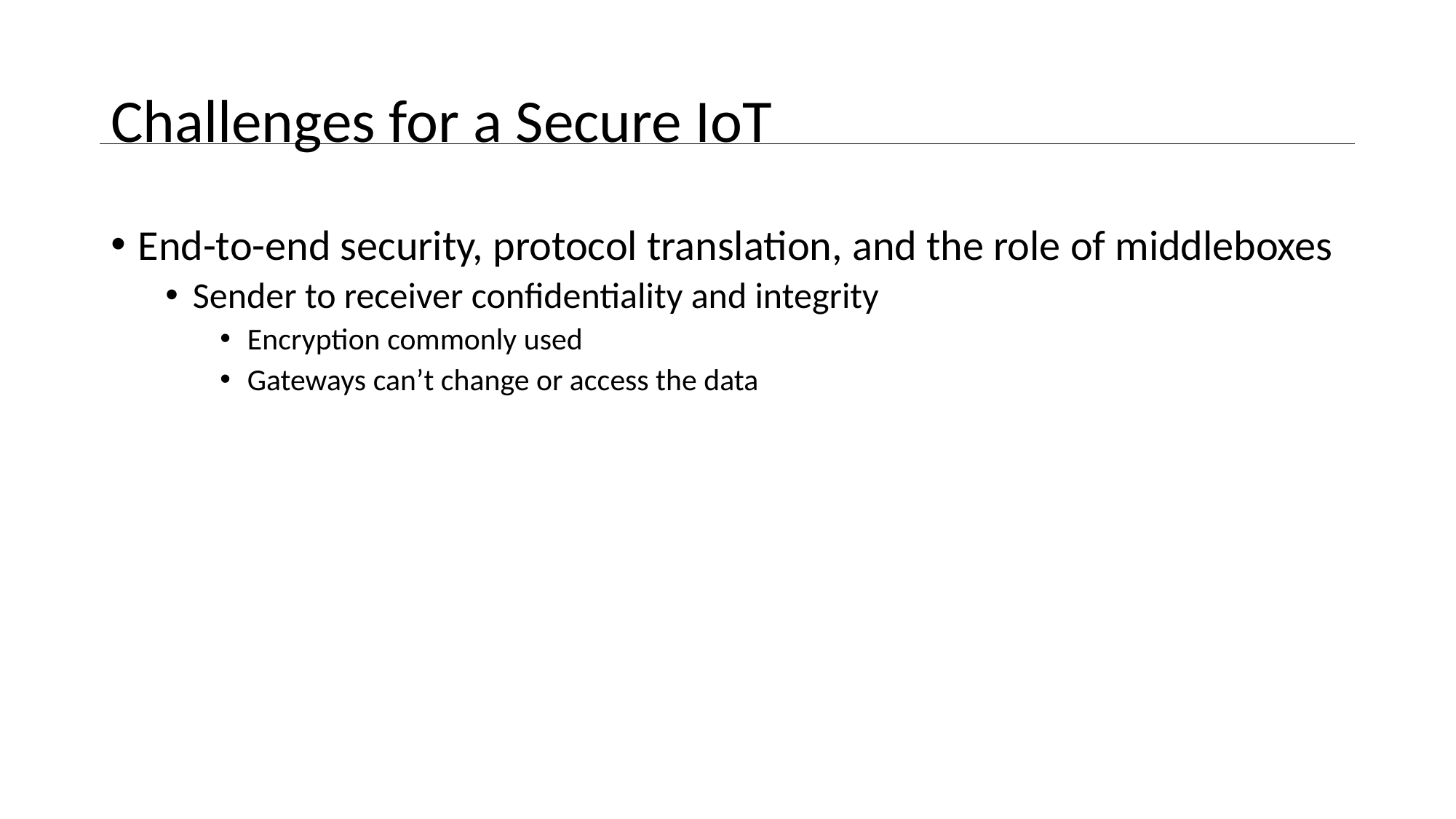

# Challenges for a Secure IoT
End-to-end security, protocol translation, and the role of middleboxes
Sender to receiver confidentiality and integrity
Encryption commonly used
Gateways can’t change or access the data